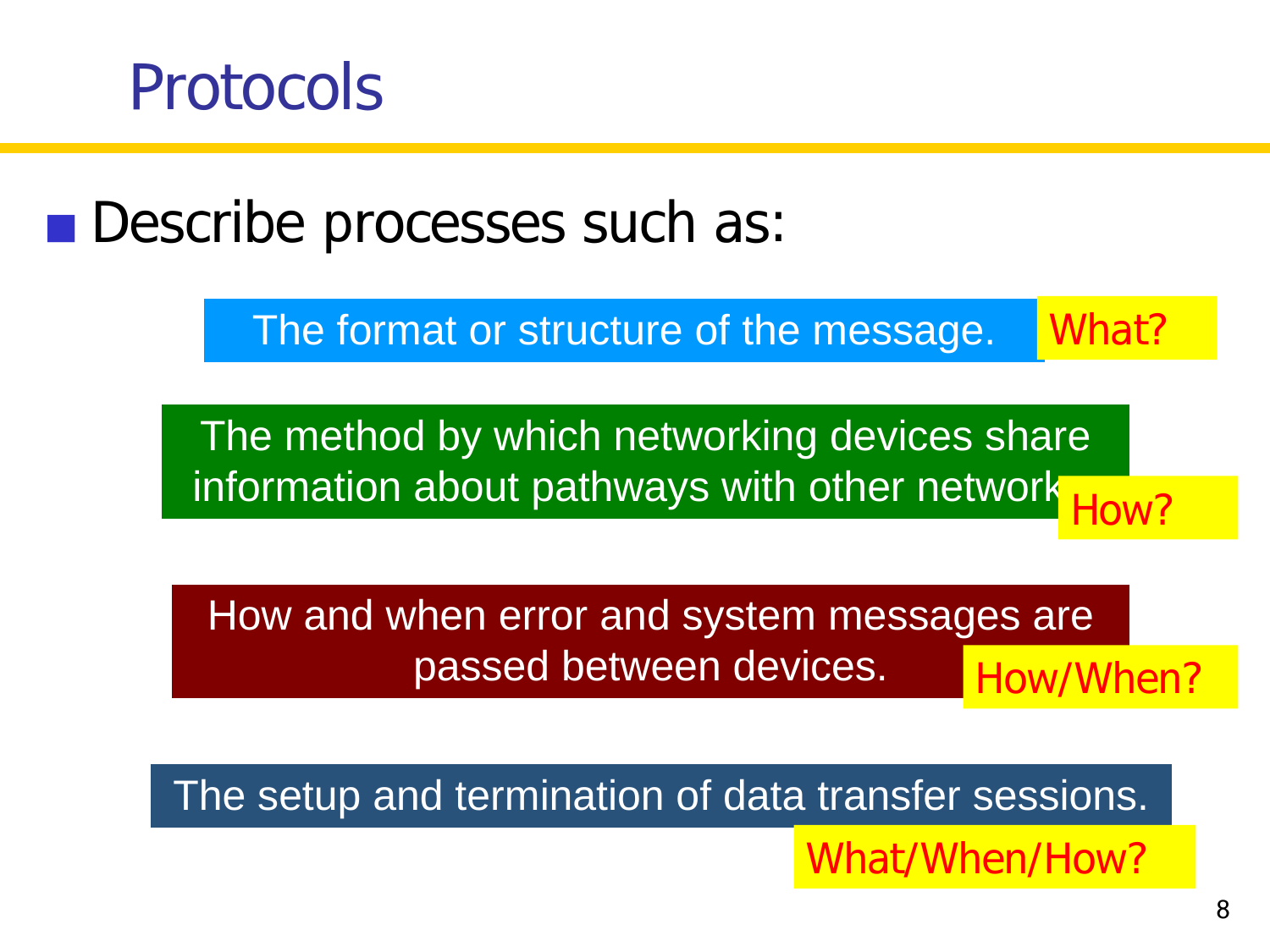

Protocols
Describe processes such as:
The format or structure of the message.
What?
The method by which networking devices share information about pathways with other networks.
How?
How and when error and system messages are passed between devices.
How/When?
The setup and termination of data transfer sessions.
What/When/How?
8